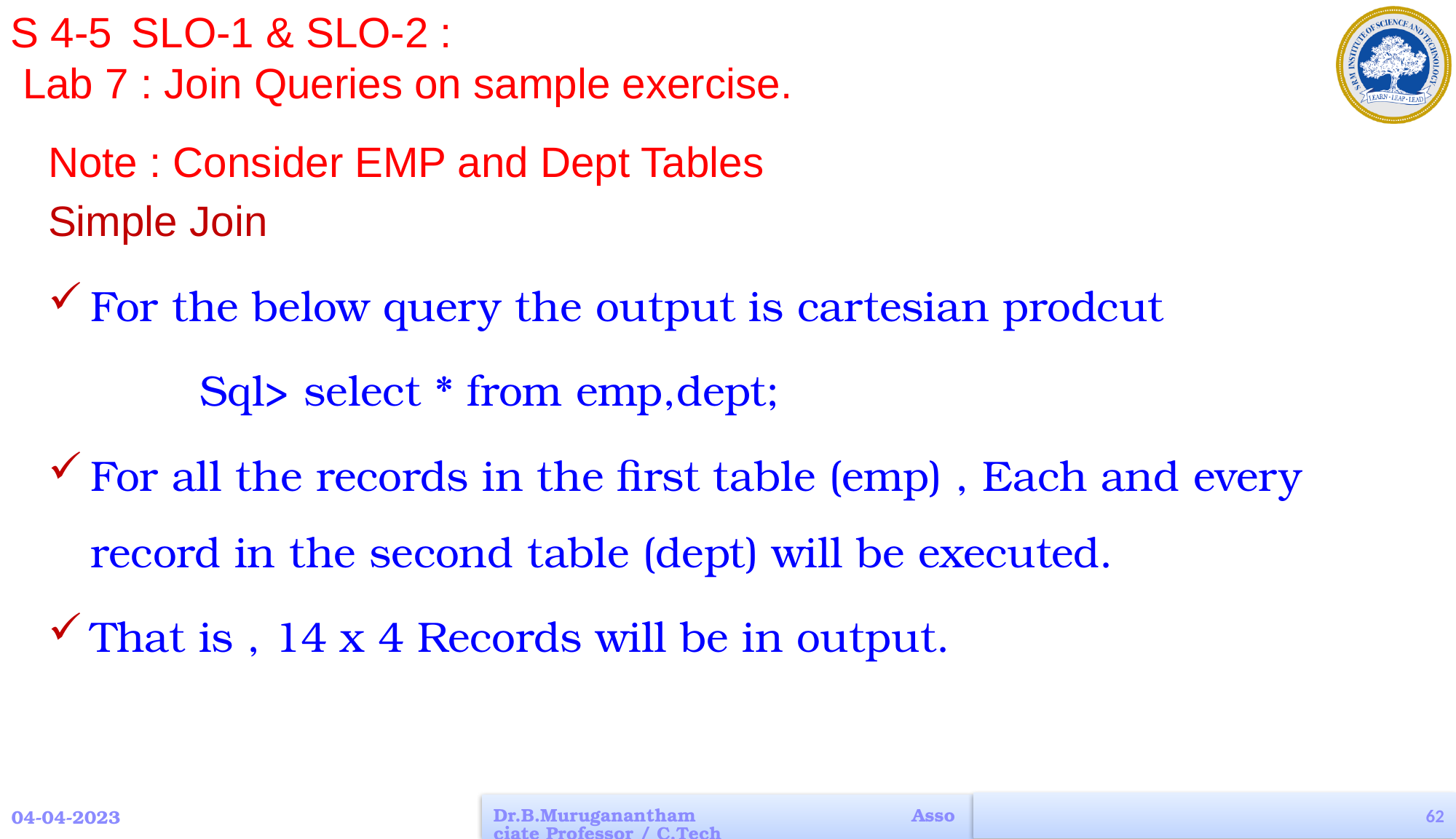

S 4-5	 SLO-1 & SLO-2 :
 Lab 7 : Join Queries on sample exercise.
Note : Consider EMP and Dept Tables
Simple Join
For the below query the output is cartesian prodcut
		Sql> select * from emp,dept;
For all the records in the first table (emp) , Each and every record in the second table (dept) will be executed.
That is , 14 x 4 Records will be in output.

62
04-04-2023
Dr.B.Muruganantham                                   Associate Professor / C.Tech